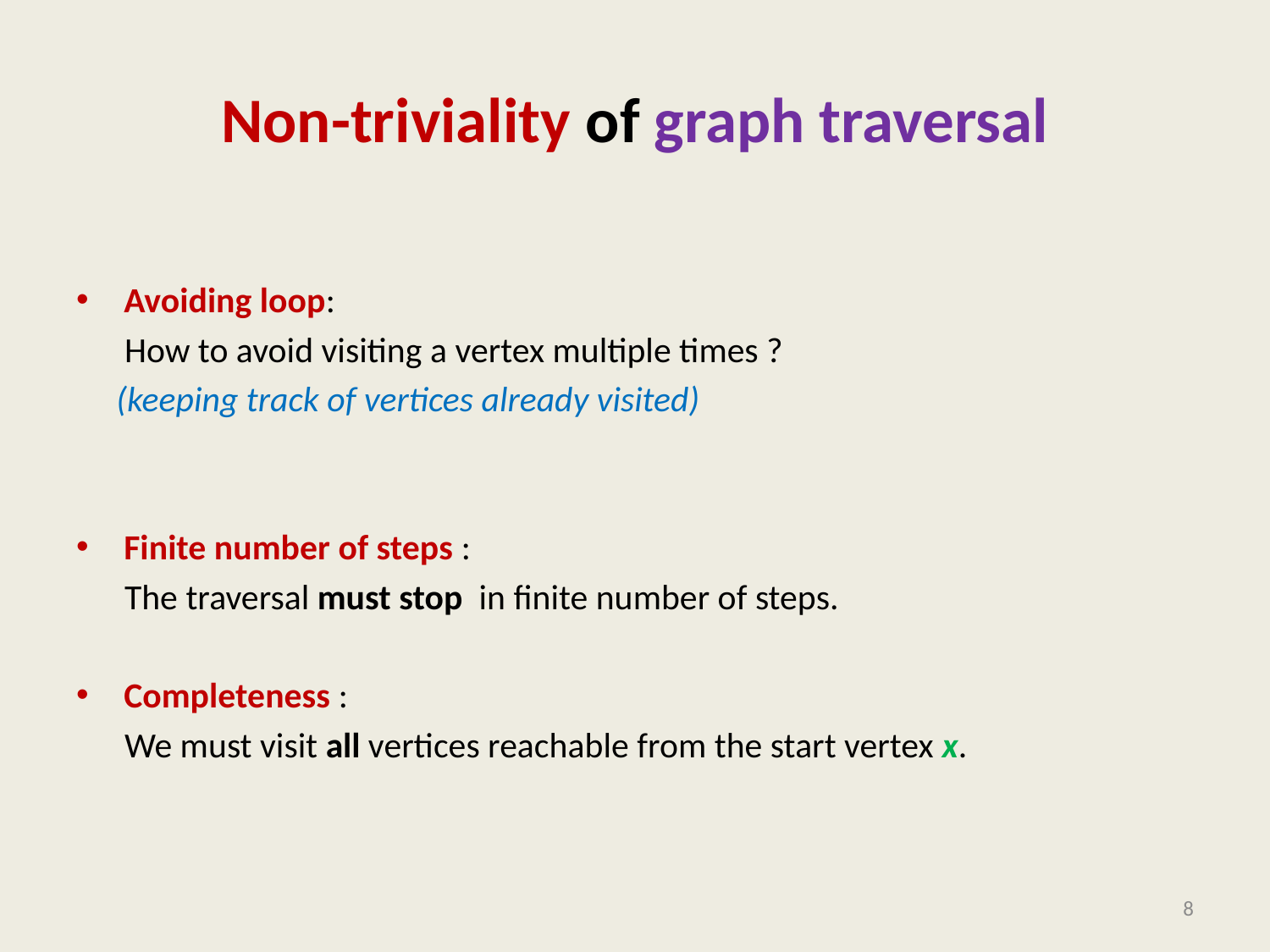

# Non-triviality of graph traversal

Avoiding loop:
      How to avoid visiting a vertex multiple times ?
     (keeping track of vertices already visited)

Finite number of steps :
      The traversal must stop  in finite number of steps.

Completeness :
      We must visit all vertices reachable from the start vertex x.
8